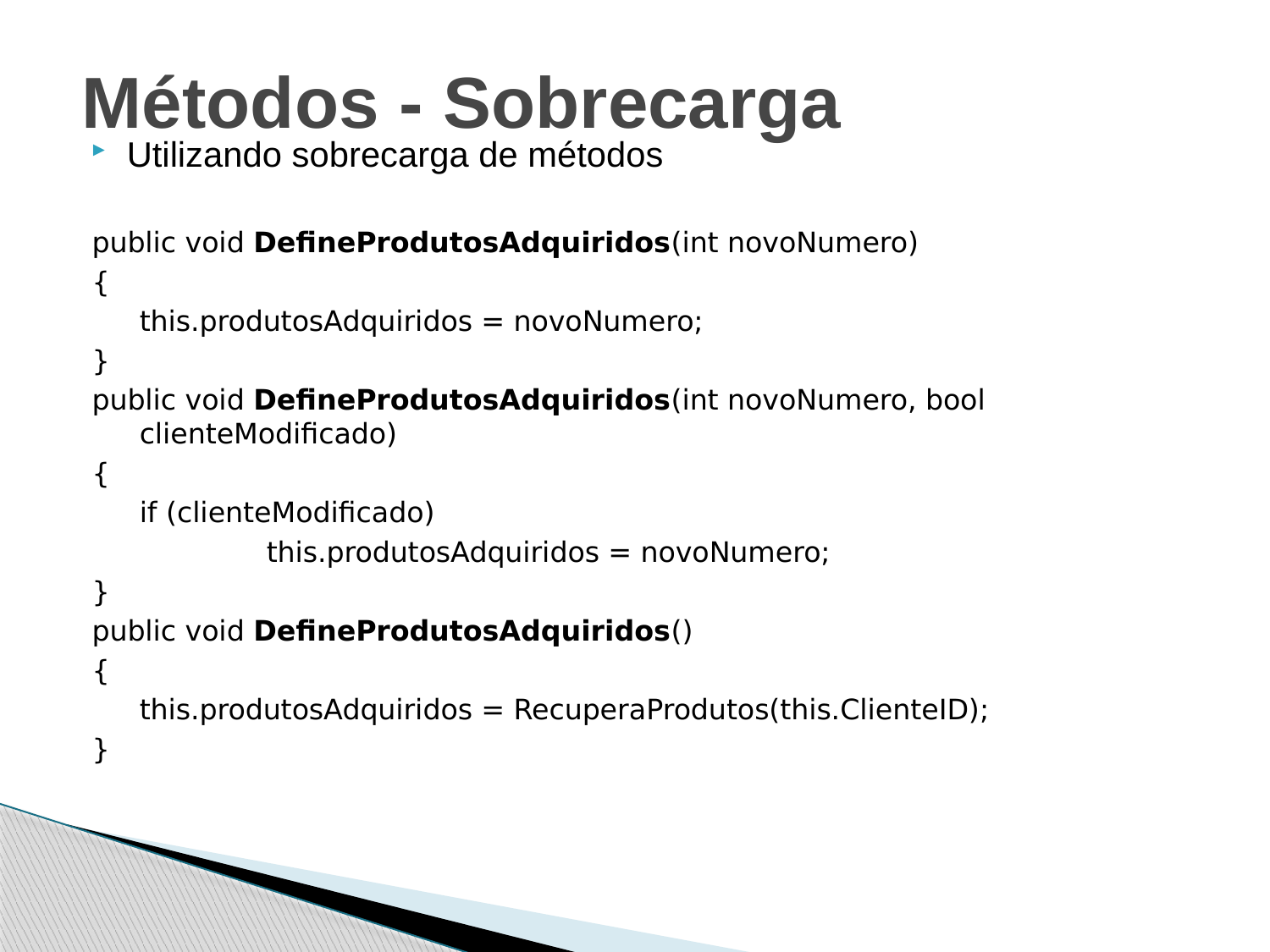

# Métodos - Sobrecarga
Utilizando sobrecarga de métodos
public void DefineProdutosAdquiridos(int novoNumero)
{
	this.produtosAdquiridos = novoNumero;
}
public void DefineProdutosAdquiridos(int novoNumero, bool clienteModificado)
{
	if (clienteModificado)
		this.produtosAdquiridos = novoNumero;
}
public void DefineProdutosAdquiridos()
{
	this.produtosAdquiridos = RecuperaProdutos(this.ClienteID);
}